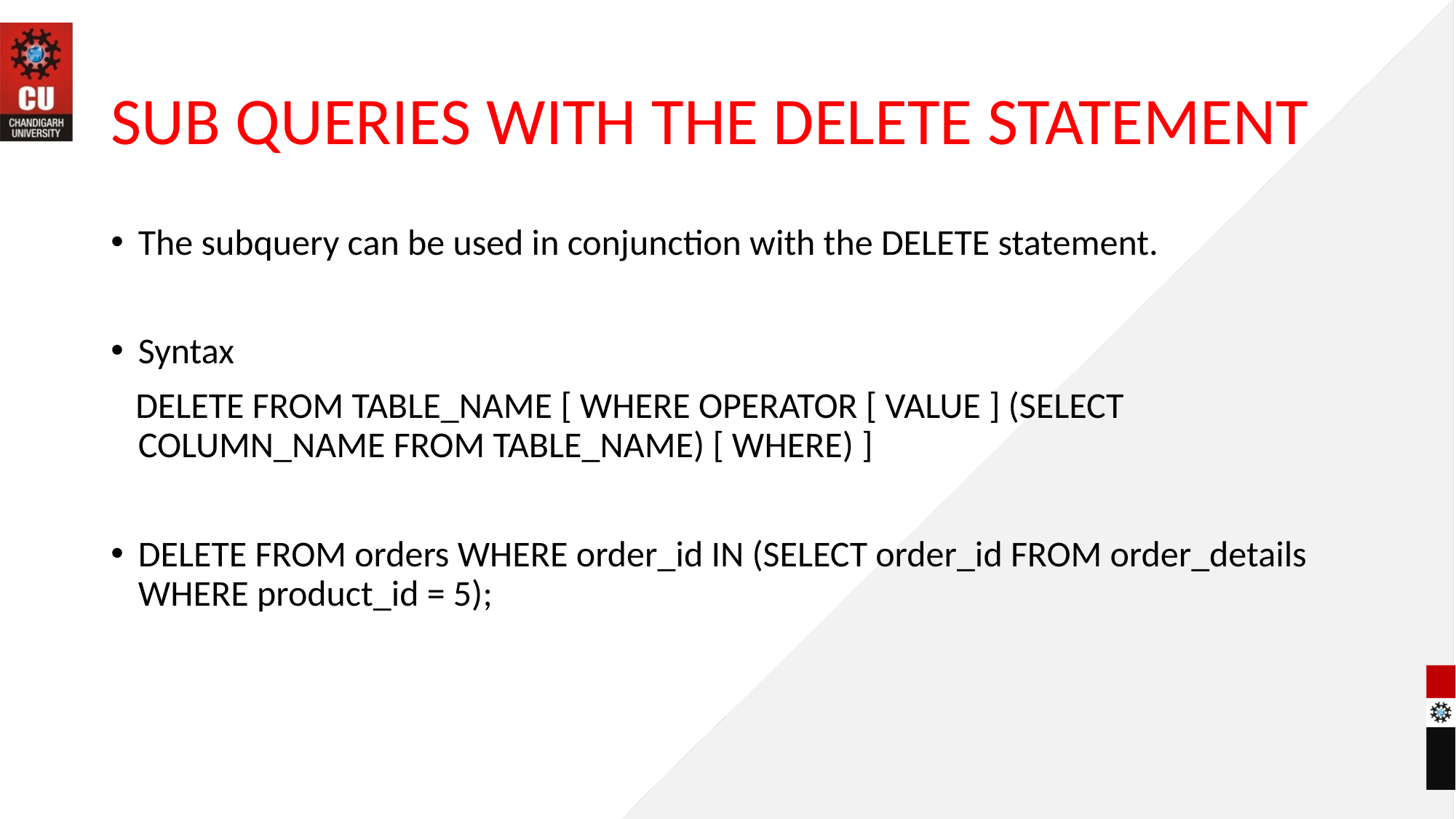

# SUB QUERIES WITH THE DELETE STATEMENT
The subquery can be used in conjunction with the DELETE statement.

Syntax
   DELETE FROM TABLE_NAME [ WHERE OPERATOR [ VALUE ] (SELECT COLUMN_NAME FROM TABLE_NAME) [ WHERE) ]

DELETE FROM orders WHERE order_id IN (SELECT order_id FROM order_details WHERE product_id = 5);